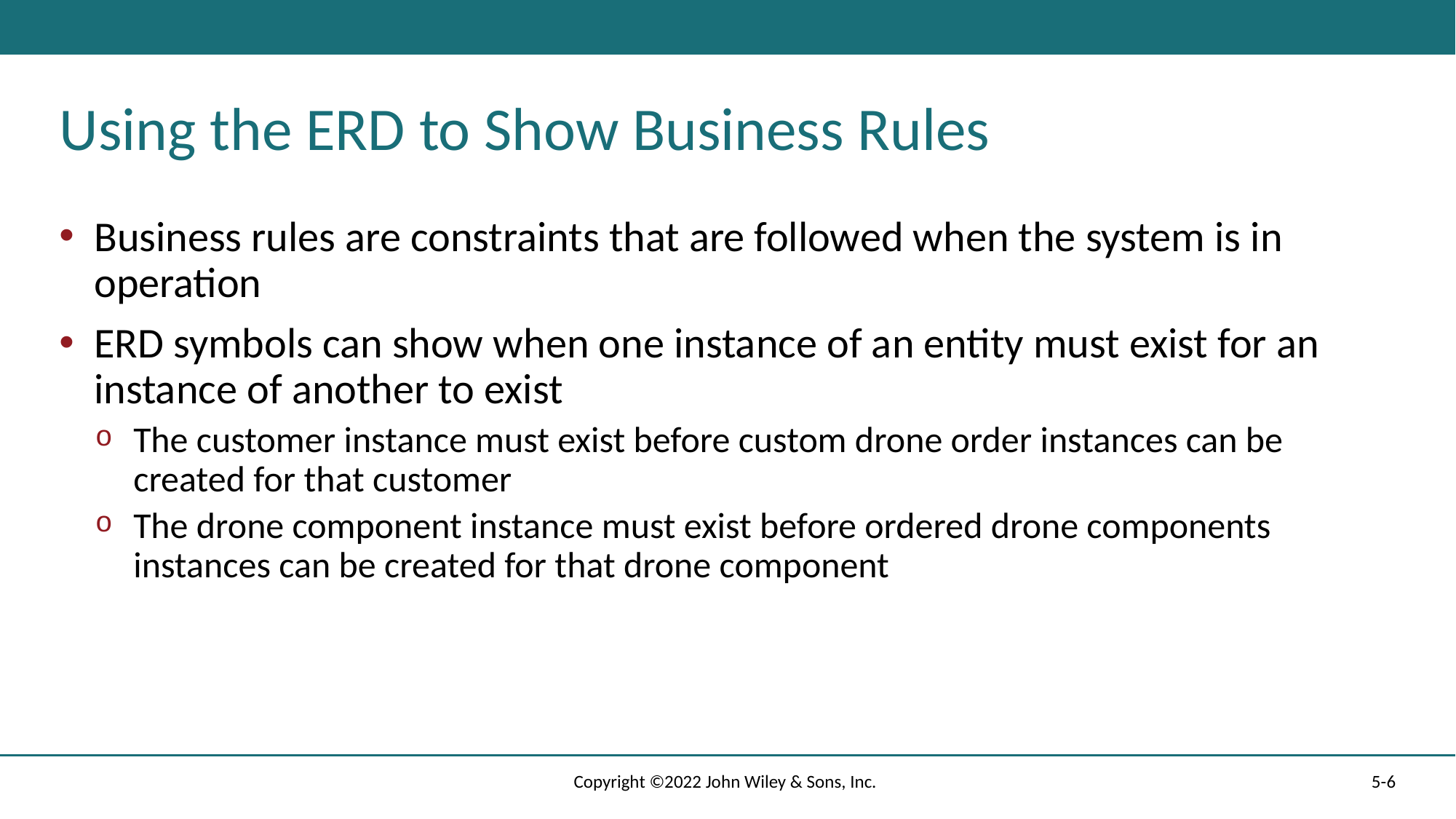

# Using the ERD to Show Business Rules
Business rules are constraints that are followed when the system is in operation
ERD symbols can show when one instance of an entity must exist for an instance of another to exist
The customer instance must exist before custom drone order instances can be created for that customer
The drone component instance must exist before ordered drone components instances can be created for that drone component
Copyright ©2022 John Wiley & Sons, Inc.
5-6